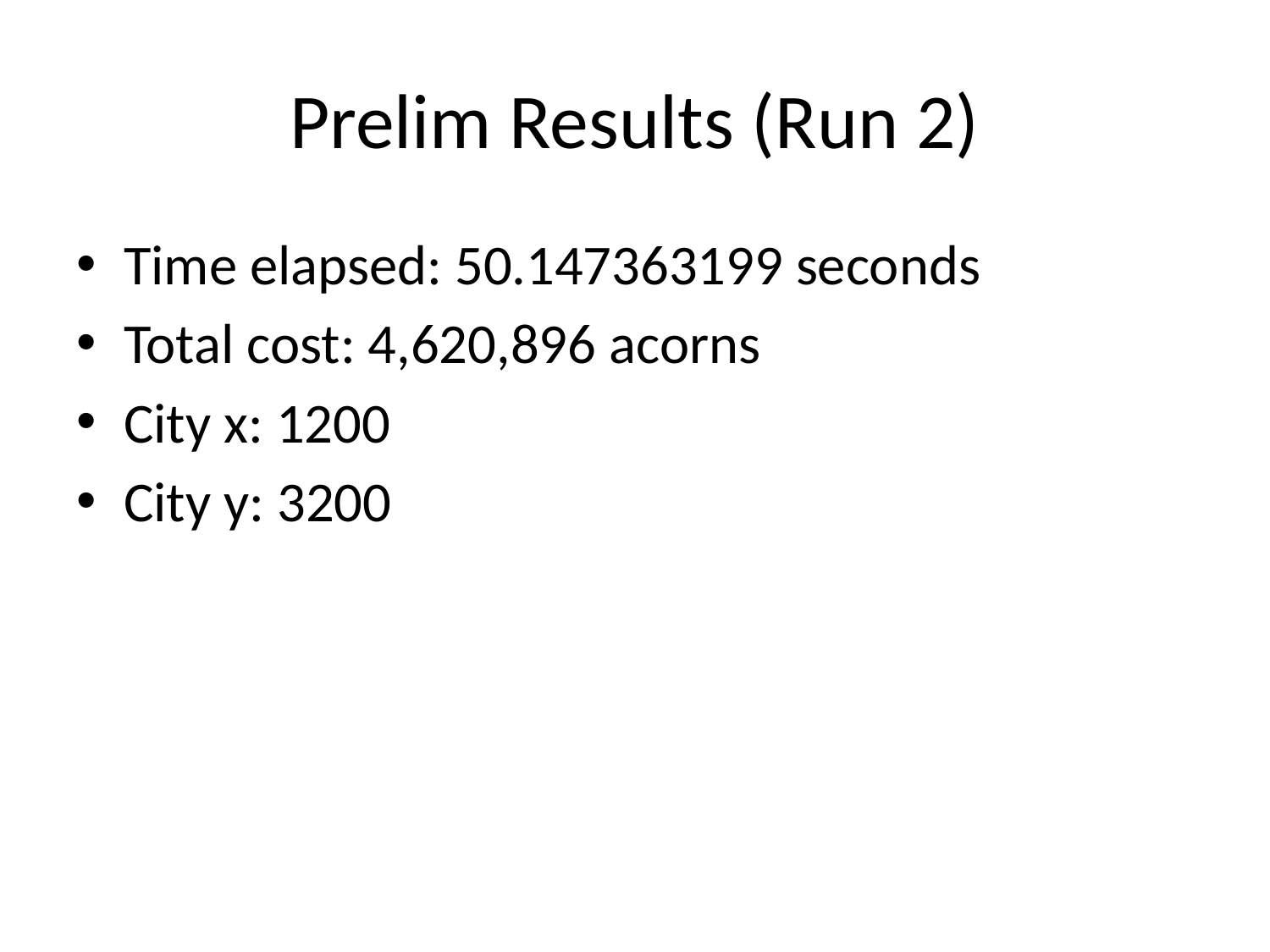

# Prelim Results (Run 2)
Time elapsed: 50.147363199 seconds
Total cost: 4,620,896 acorns
City x: 1200
City y: 3200